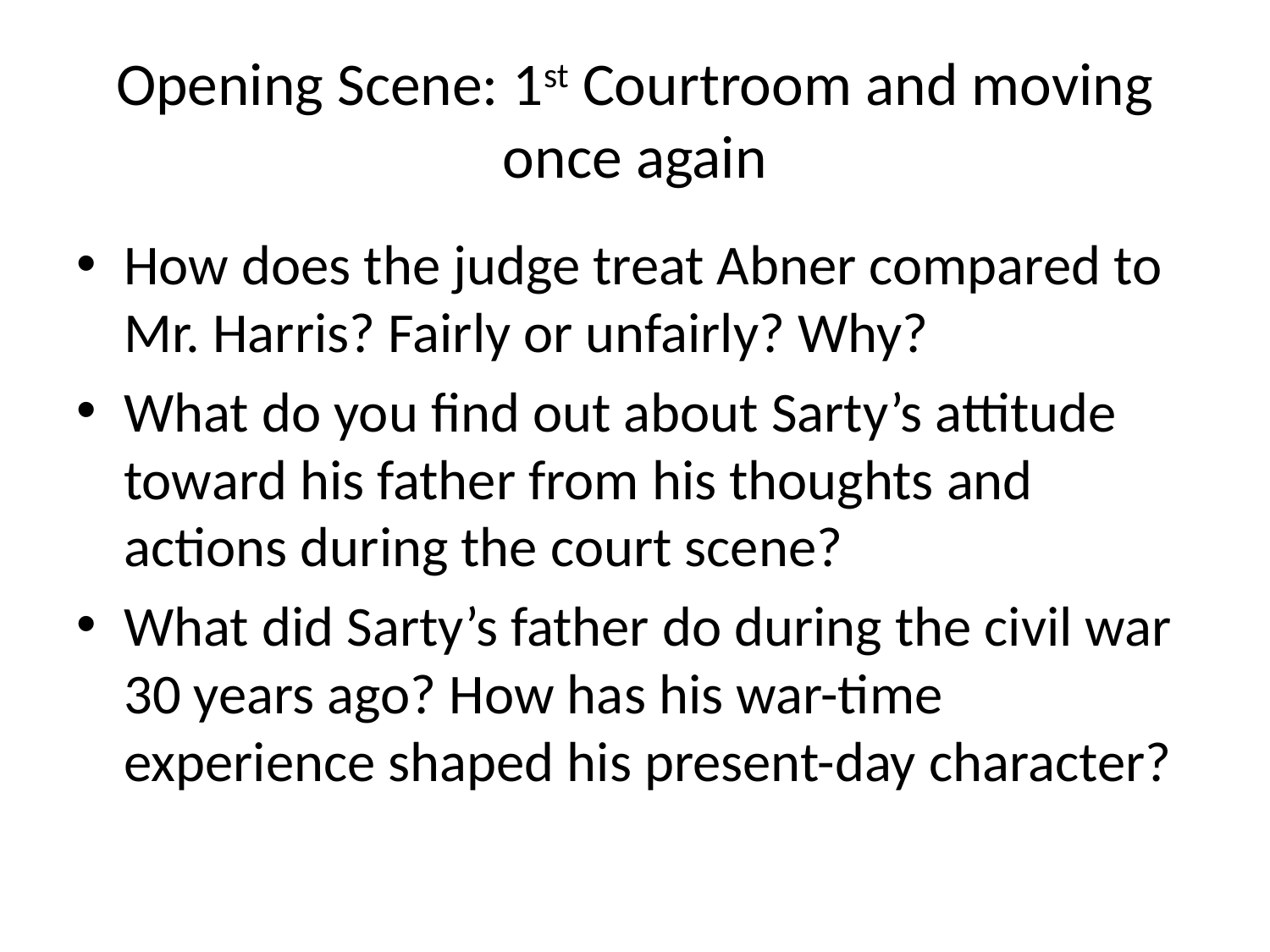

# Opening Scene: 1st Courtroom and moving once again
How does the judge treat Abner compared to Mr. Harris? Fairly or unfairly? Why?
What do you find out about Sarty’s attitude toward his father from his thoughts and actions during the court scene?
What did Sarty’s father do during the civil war 30 years ago? How has his war-time experience shaped his present-day character?